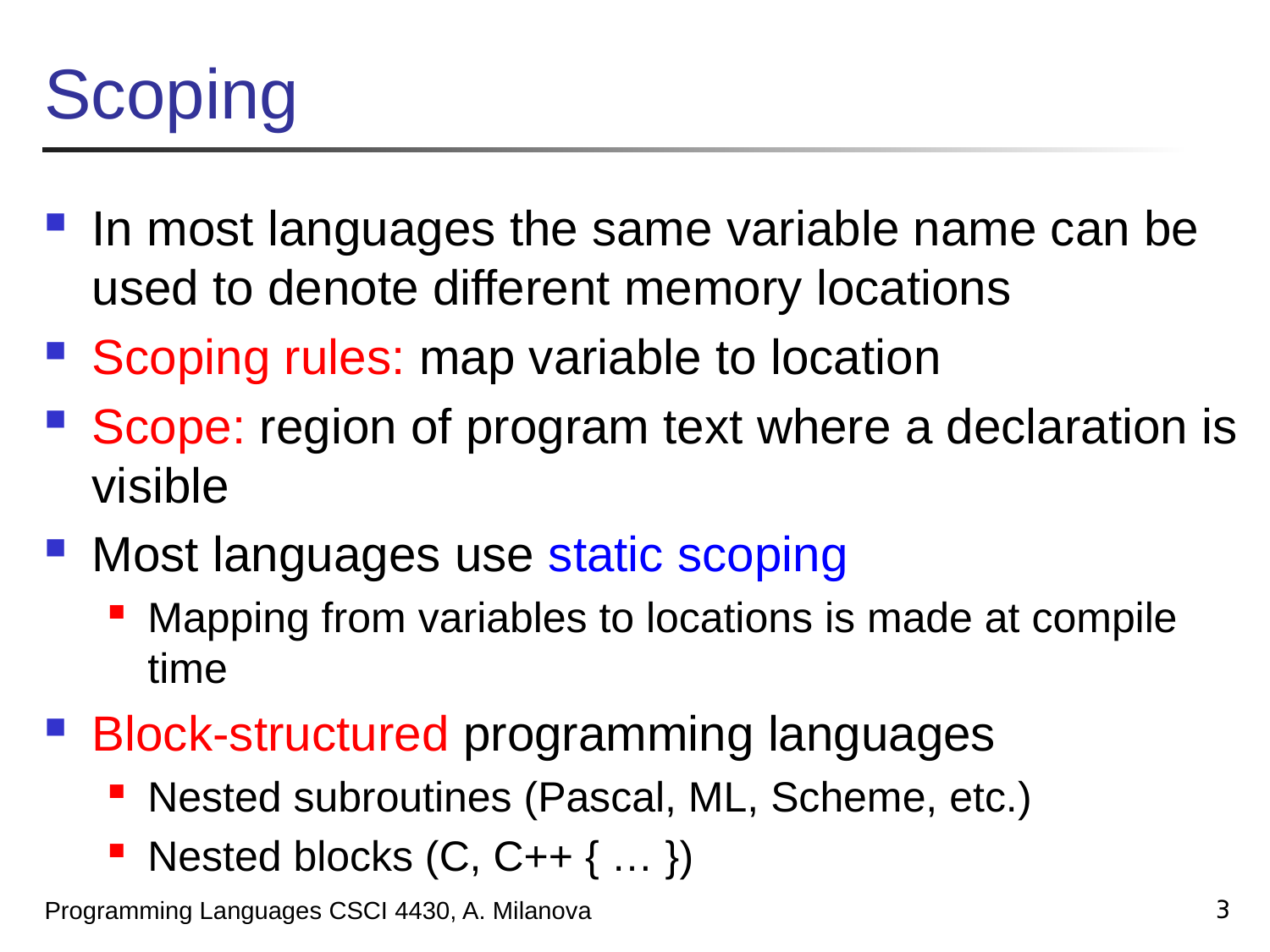

# Scoping
In most languages the same variable name can be used to denote different memory locations
Scoping rules: map variable to location
Scope: region of program text where a declaration is visible
Most languages use static scoping
Mapping from variables to locations is made at compile time
Block-structured programming languages
Nested subroutines (Pascal, ML, Scheme, etc.)
Nested blocks (C, C++ { … })

3
Programming Languages CSCI 4430, A. Milanova